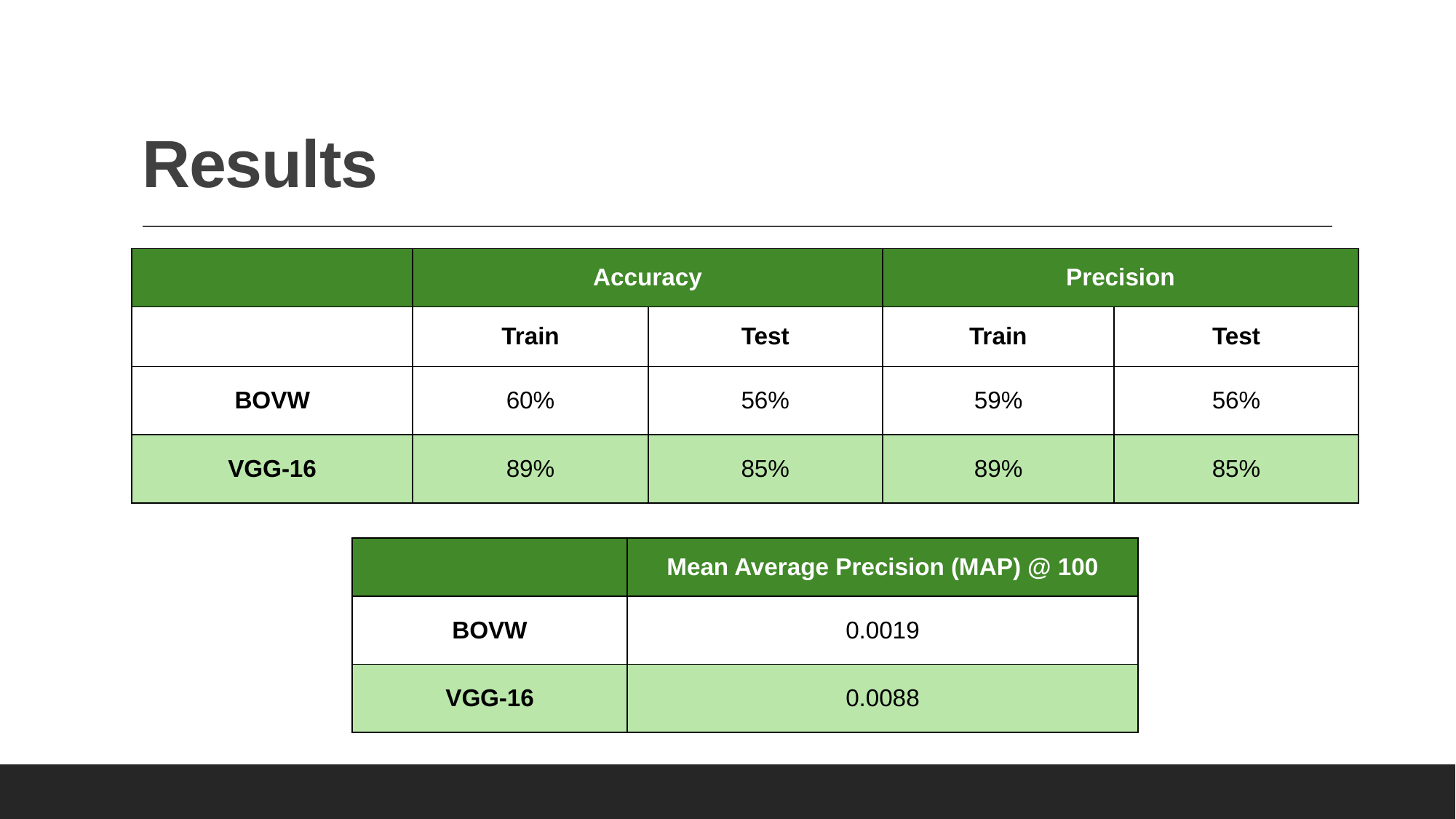

# Results
|  | Accuracy |  | Precision |  |
| --- | --- | --- | --- | --- |
|  | Train | Test | Train | Test |
| BOVW | 60% | 56% | 59% | 56% |
| VGG-16 | 89% | 85% | 89% | 85% |
|  | Mean Average Precision (MAP) @ 100 |
| --- | --- |
| BOVW | 0.0019 |
| VGG-16 | 0.0088 |

Lampros Lountzis
30